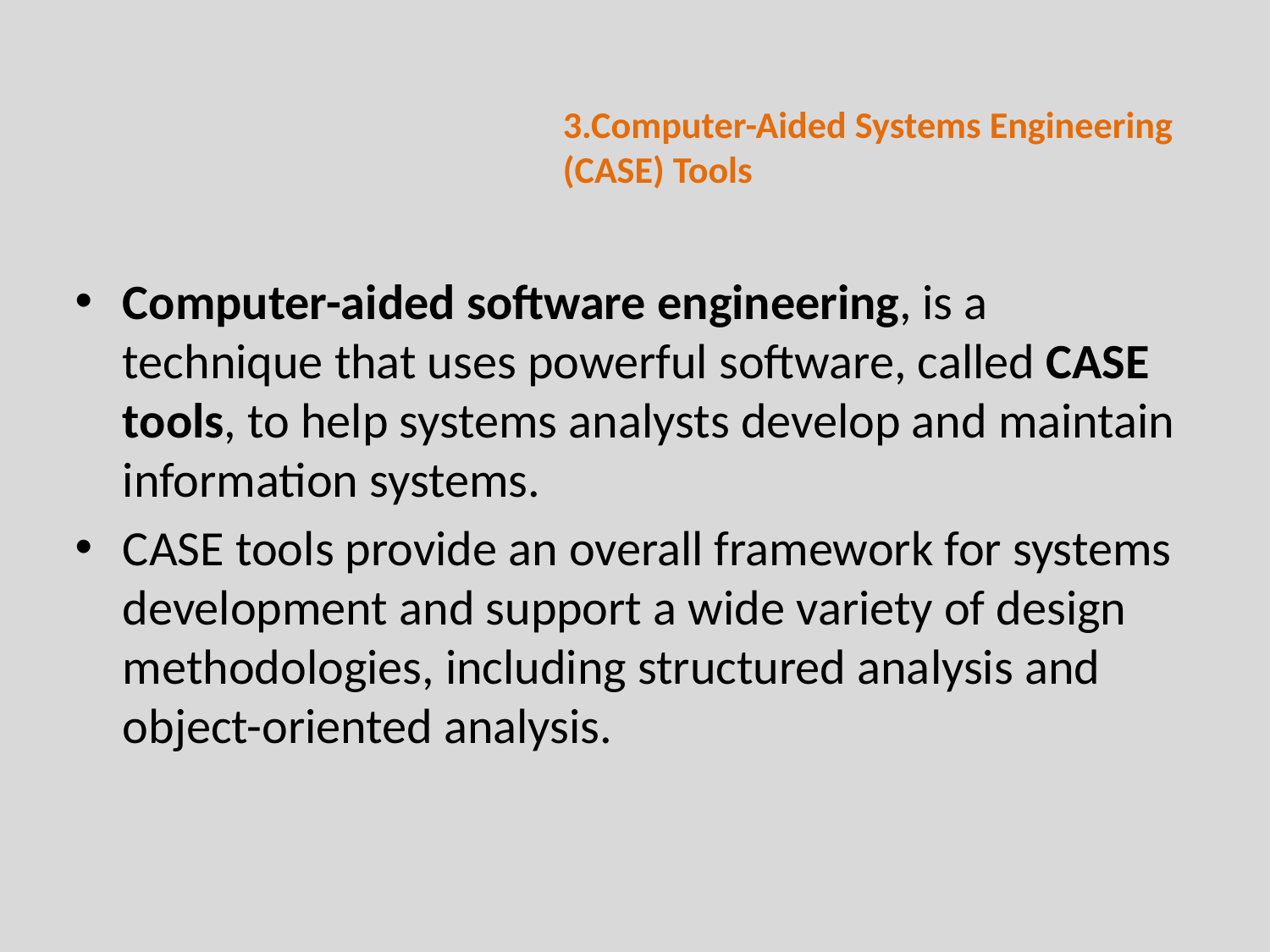

# 3.Computer-Aided Systems Engineering (CASE) Tools
Computer-aided software engineering, is a technique that uses powerful software, called CASE tools, to help systems analysts develop and maintain information systems.
CASE tools provide an overall framework for systems development and support a wide variety of design methodologies, including structured analysis and object-oriented analysis.